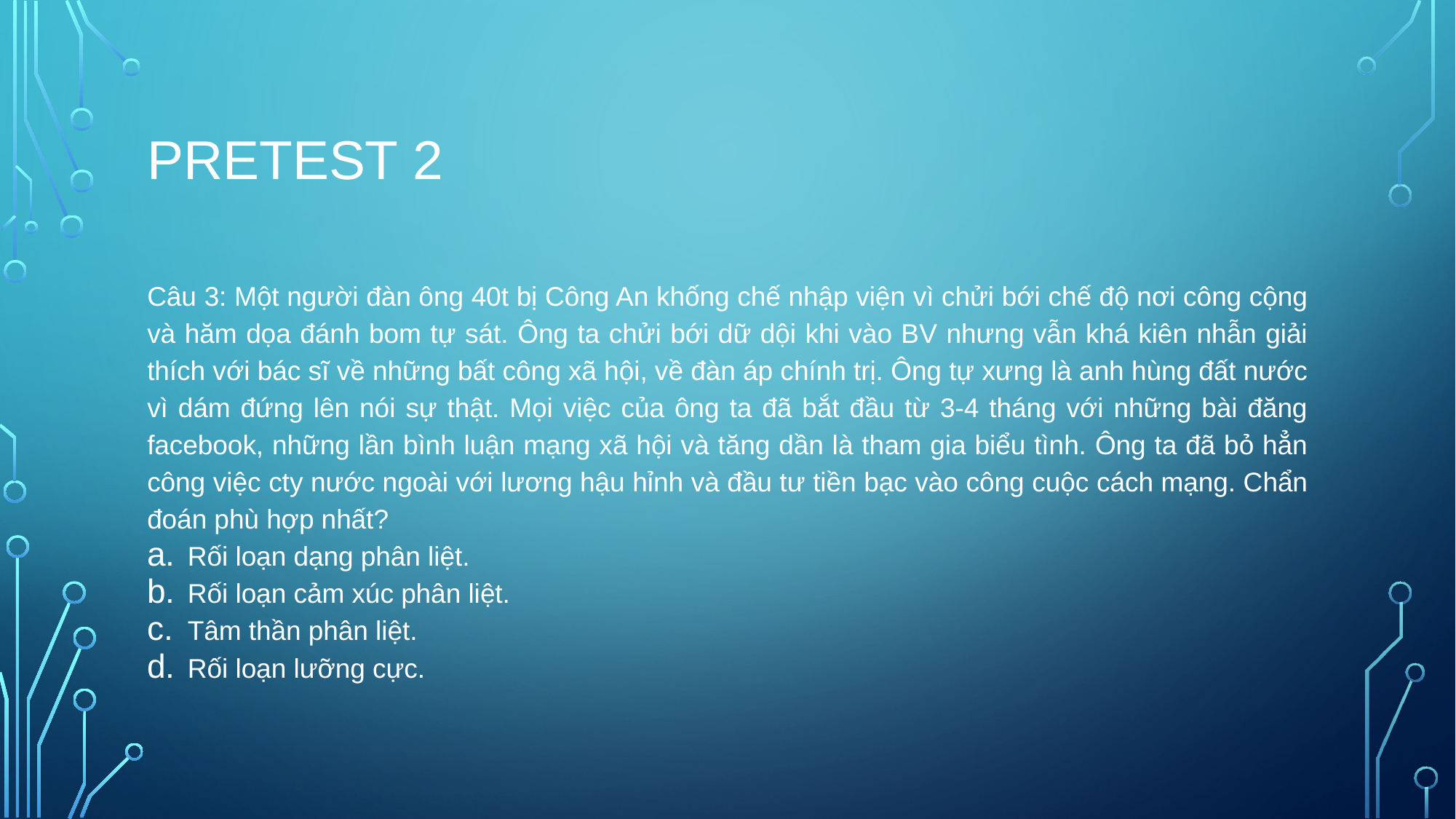

# Pretest 2
Câu 3: Một người đàn ông 40t bị Công An khống chế nhập viện vì chửi bới chế độ nơi công cộng và hăm dọa đánh bom tự sát. Ông ta chửi bới dữ dội khi vào BV nhưng vẫn khá kiên nhẫn giải thích với bác sĩ về những bất công xã hội, về đàn áp chính trị. Ông tự xưng là anh hùng đất nước vì dám đứng lên nói sự thật. Mọi việc của ông ta đã bắt đầu từ 3-4 tháng với những bài đăng facebook, những lần bình luận mạng xã hội và tăng dần là tham gia biểu tình. Ông ta đã bỏ hẳn công việc cty nước ngoài với lương hậu hỉnh và đầu tư tiền bạc vào công cuộc cách mạng. Chẩn đoán phù hợp nhất?
Rối loạn dạng phân liệt.
Rối loạn cảm xúc phân liệt.
Tâm thần phân liệt.
Rối loạn lưỡng cực.